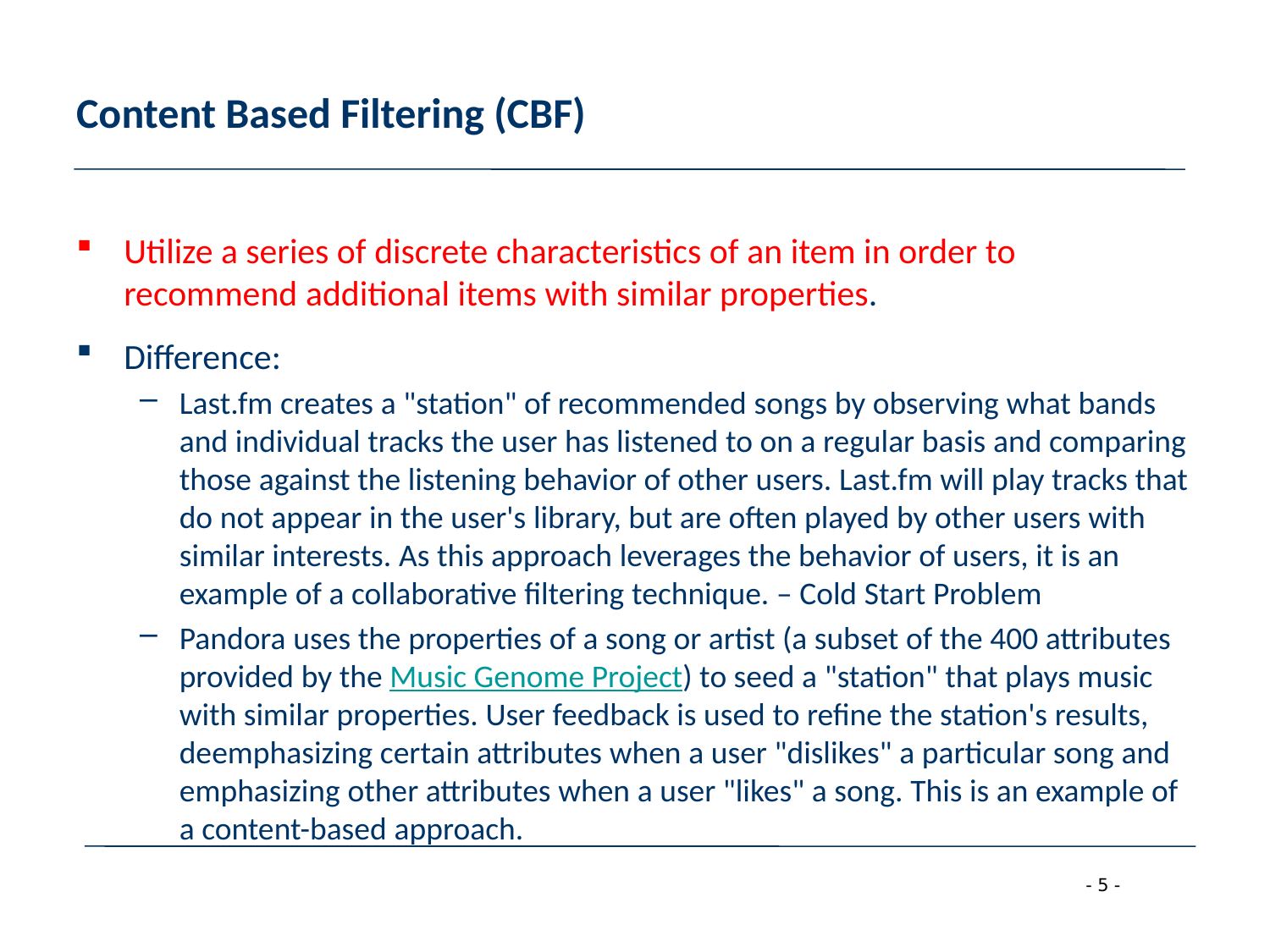

# Content Based Filtering (CBF)
Utilize a series of discrete characteristics of an item in order to recommend additional items with similar properties.
Difference:
Last.fm creates a "station" of recommended songs by observing what bands and individual tracks the user has listened to on a regular basis and comparing those against the listening behavior of other users. Last.fm will play tracks that do not appear in the user's library, but are often played by other users with similar interests. As this approach leverages the behavior of users, it is an example of a collaborative filtering technique. – Cold Start Problem
Pandora uses the properties of a song or artist (a subset of the 400 attributes provided by the Music Genome Project) to seed a "station" that plays music with similar properties. User feedback is used to refine the station's results, deemphasizing certain attributes when a user "dislikes" a particular song and emphasizing other attributes when a user "likes" a song. This is an example of a content-based approach.